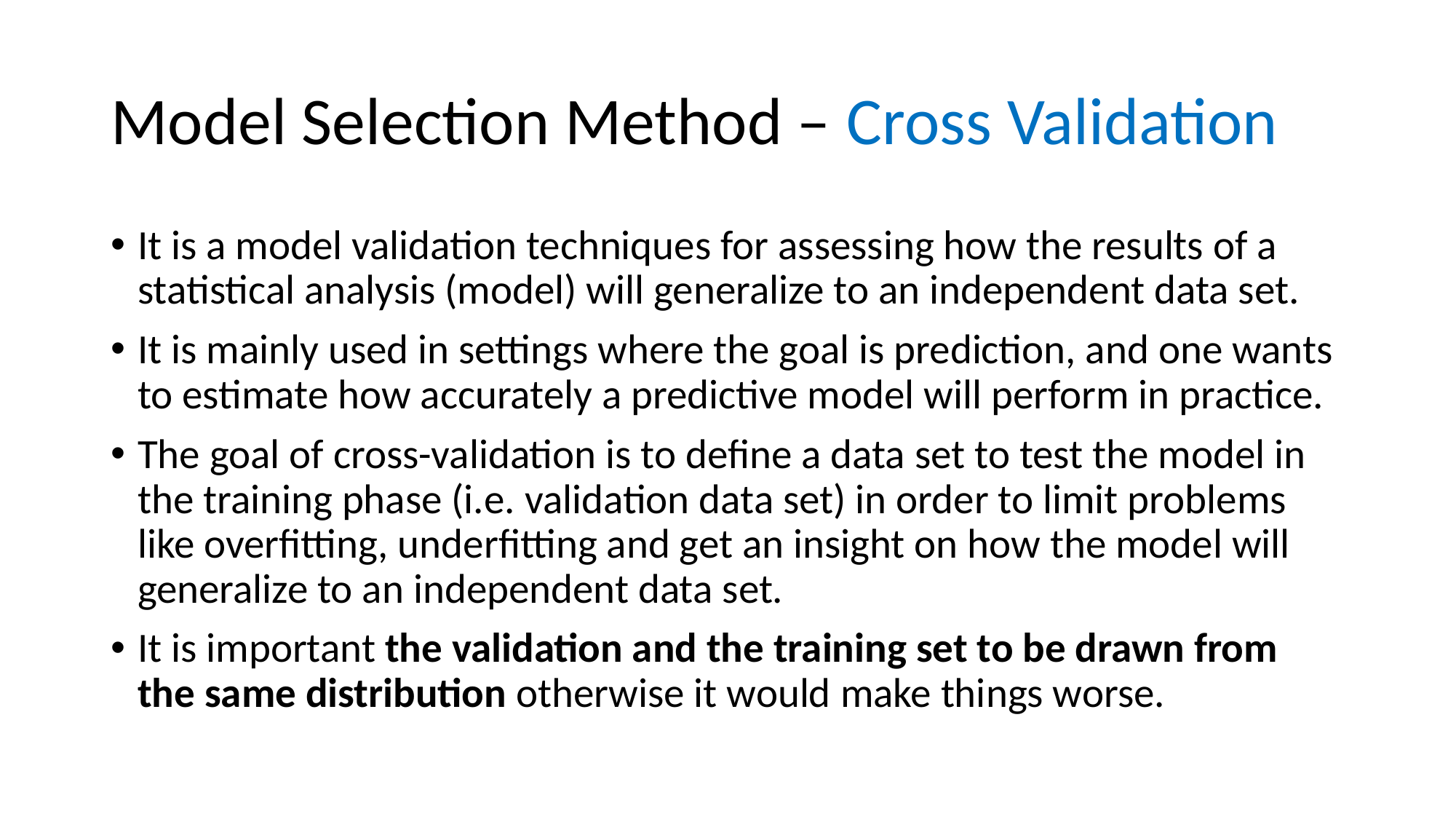

# Model Selection Method – Cross Validation
It is a model validation techniques for assessing how the results of a statistical analysis (model) will generalize to an independent data set.
It is mainly used in settings where the goal is prediction, and one wants to estimate how accurately a predictive model will perform in practice.
The goal of cross-validation is to define a data set to test the model in the training phase (i.e. validation data set) in order to limit problems like overfitting, underfitting and get an insight on how the model will generalize to an independent data set.
It is important the validation and the training set to be drawn from the same distribution otherwise it would make things worse.